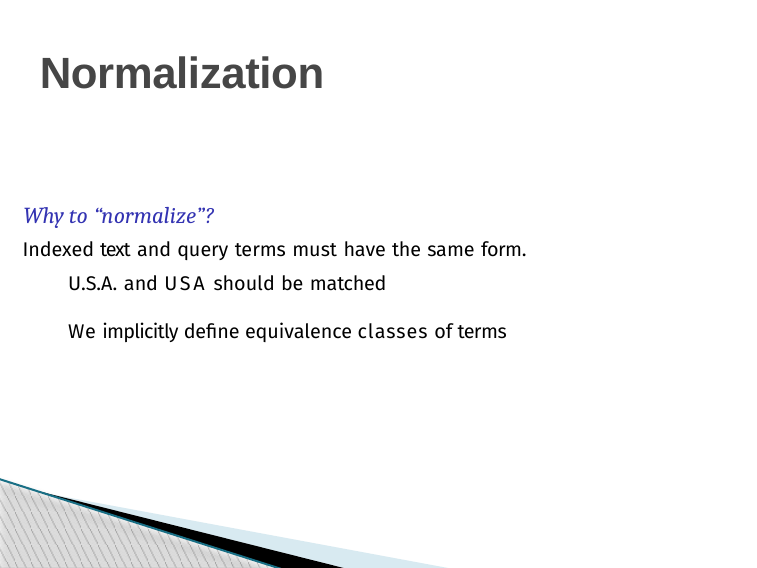

# Normalization
Why to “normalize”?
Indexed text and query terms must have the same form.
U.S.A. and USA should be matched

We implicitly define equivalence classes of terms
Week 1: Lecture 5
20 / 26